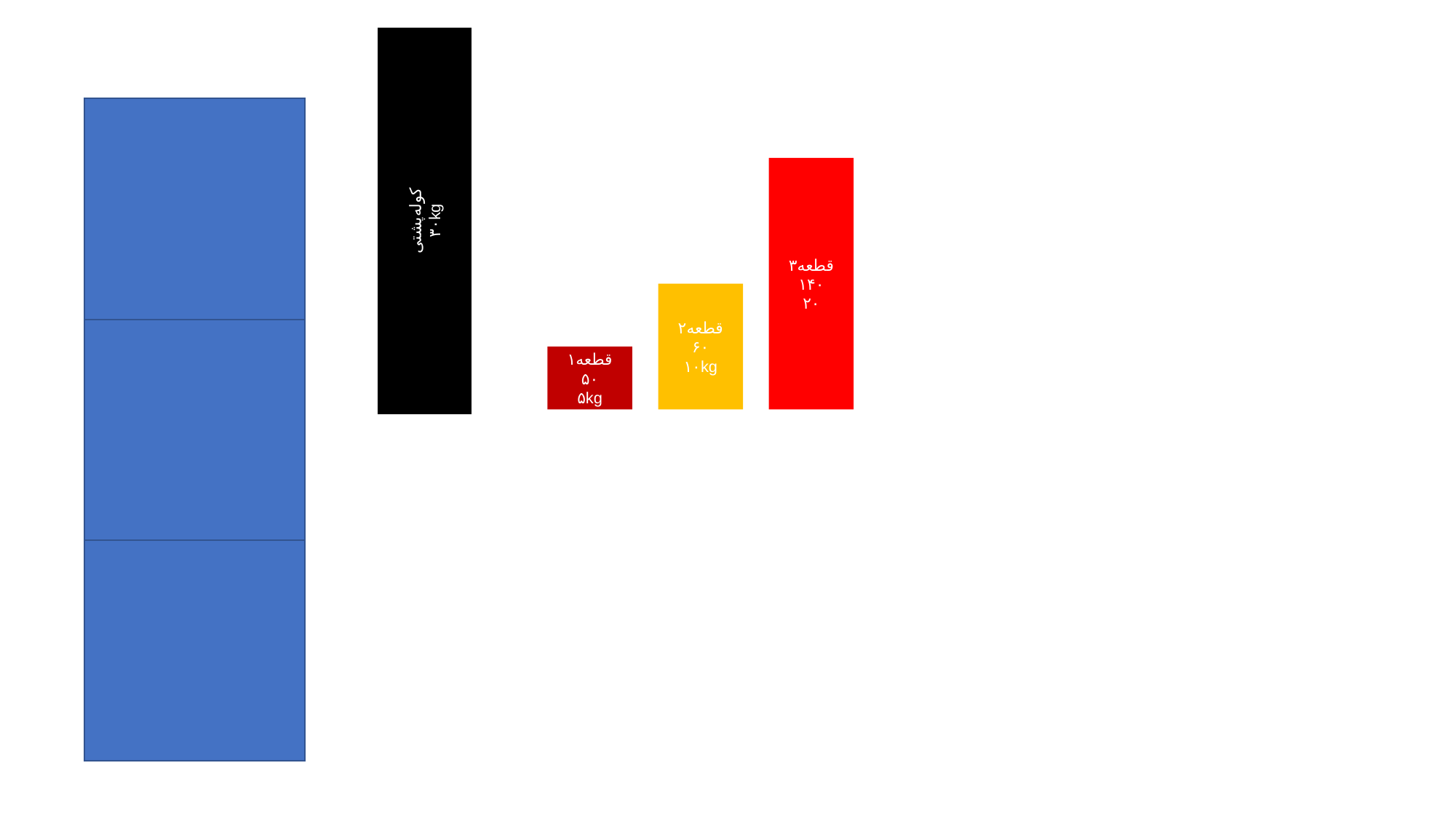

کوله‌پشتی
۳۰kg

قطعه۳
۱۴۰
۲۰
قطعه۲
۶۰
۱۰kg

قطعه۱
۵۰
۵kg